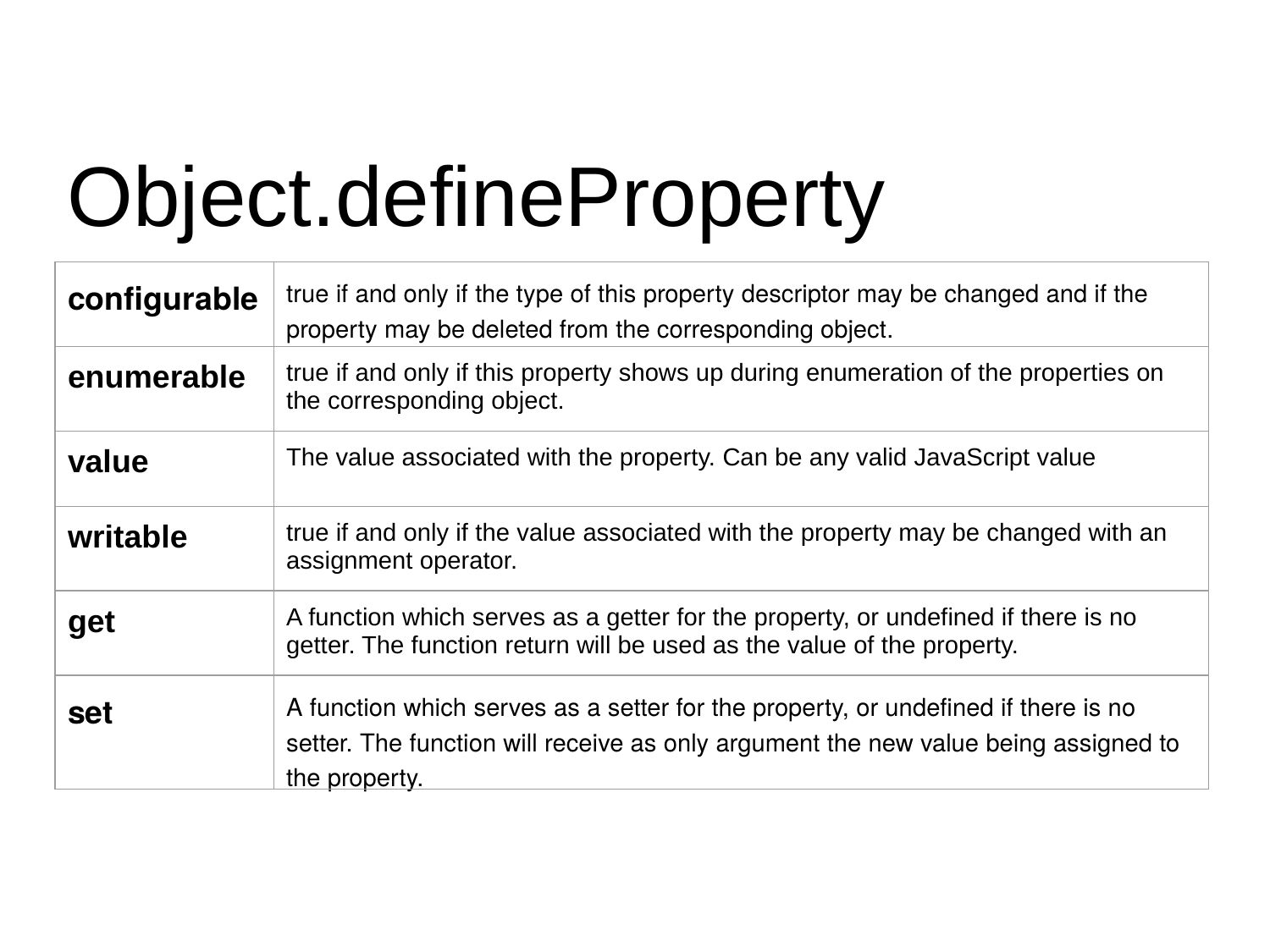

Object.defineProperty
| configurable | true if and only if the type of this property descriptor may be changed and if the property may be deleted from the corresponding object. |
| --- | --- |
| enumerable | true if and only if this property shows up during enumeration of the properties on the corresponding object. |
| value | The value associated with the property. Can be any valid JavaScript value |
| writable | true if and only if the value associated with the property may be changed with an assignment operator. |
| get | A function which serves as a getter for the property, or undefined if there is no getter. The function return will be used as the value of the property. |
| set | A function which serves as a setter for the property, or undefined if there is no setter. The function will receive as only argument the new value being assigned to the property. |